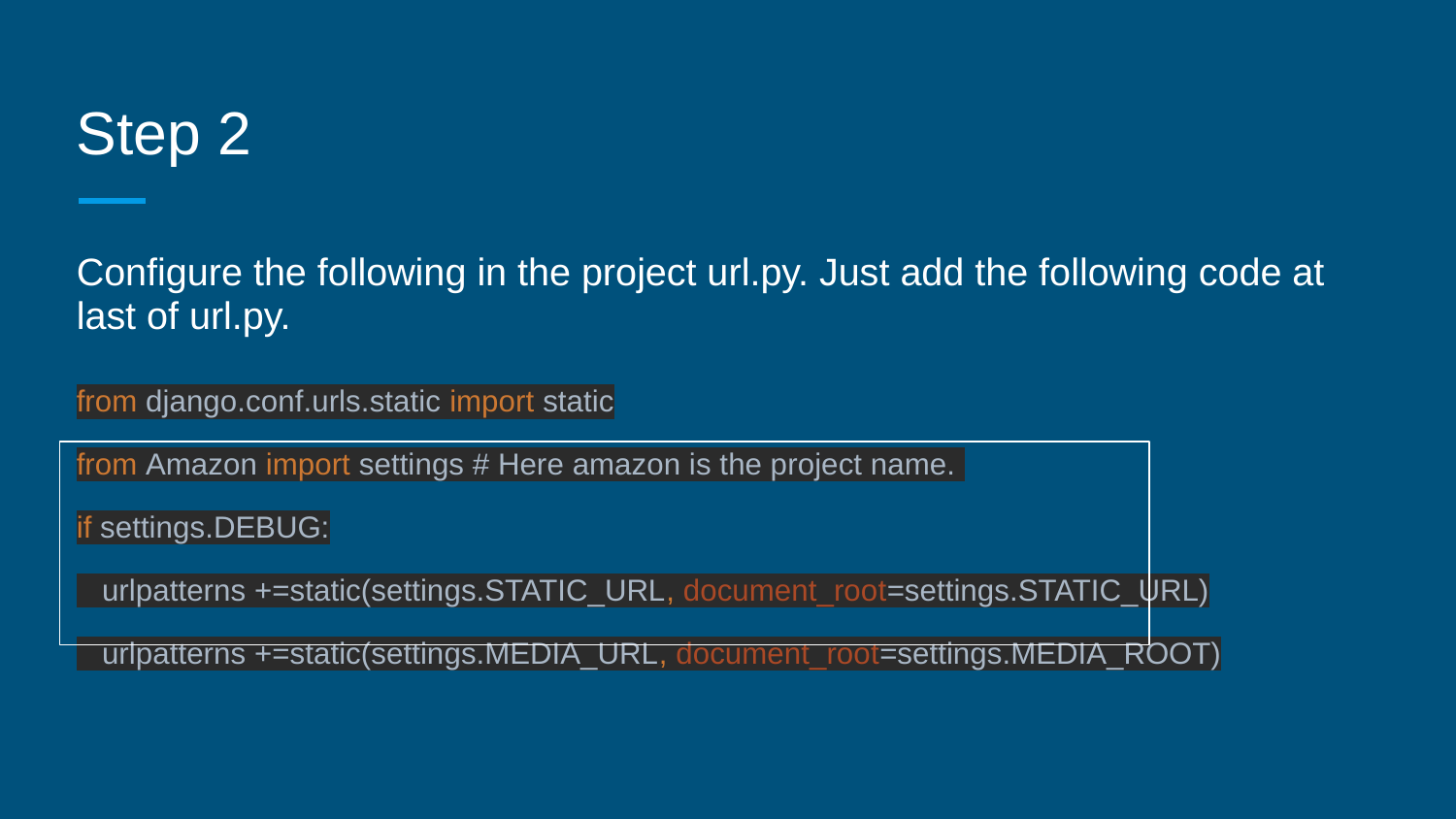

# Step 2
Configure the following in the project url.py. Just add the following code at last of url.py.

from django.conf.urls.static import static
from Amazon import settings # Here amazon is the project name.
if settings.DEBUG:
   urlpatterns +=static(settings.STATIC_URL, document_root=settings.STATIC_URL)
   urlpatterns +=static(settings.MEDIA_URL, document_root=settings.MEDIA_ROOT)